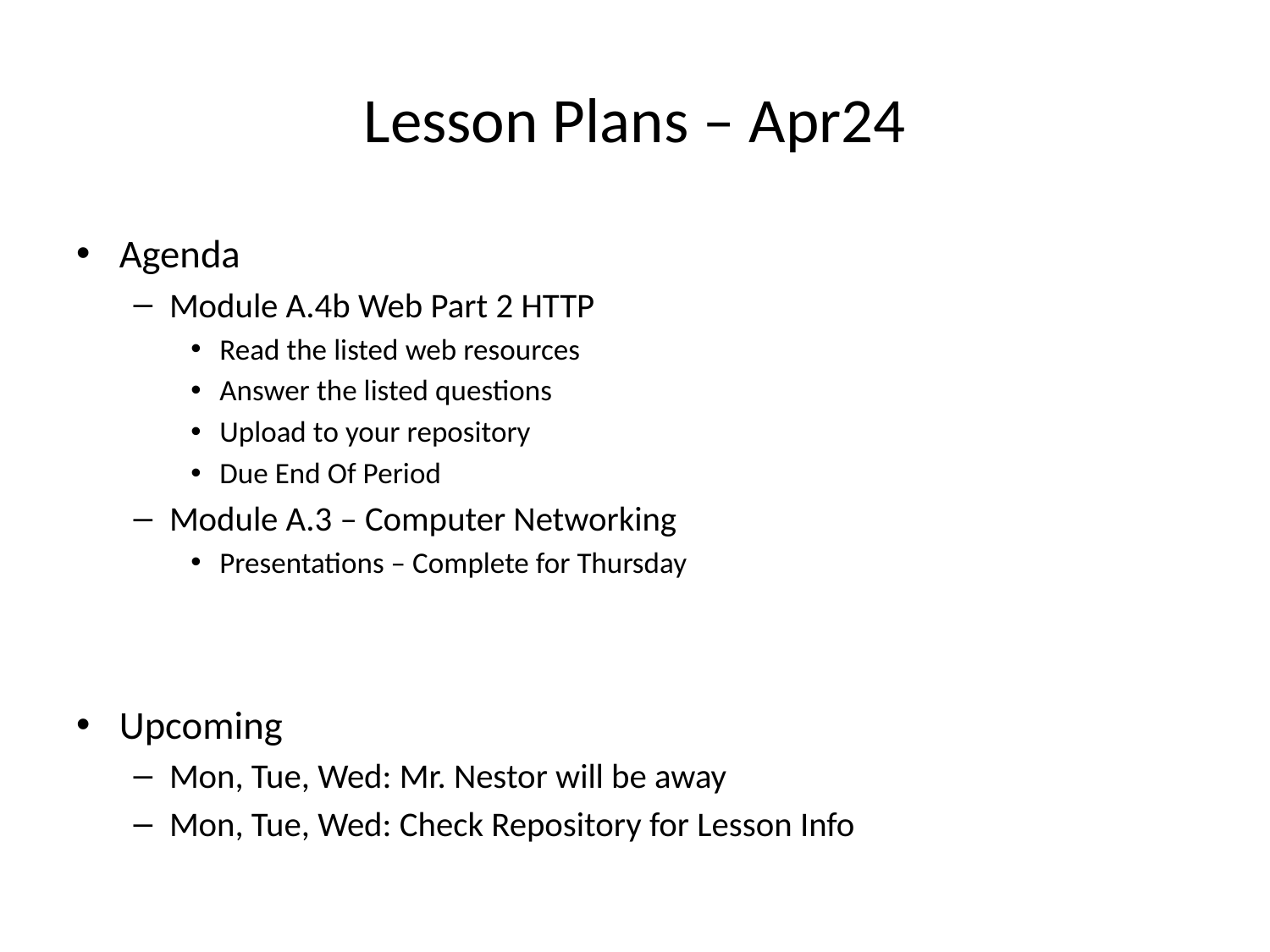

# Lesson Plans – Apr24
Agenda
Module A.4b Web Part 2 HTTP
Read the listed web resources
Answer the listed questions
Upload to your repository
Due End Of Period
Module A.3 – Computer Networking
Presentations – Complete for Thursday

Upcoming
Mon, Tue, Wed: Mr. Nestor will be away
Mon, Tue, Wed: Check Repository for Lesson Info